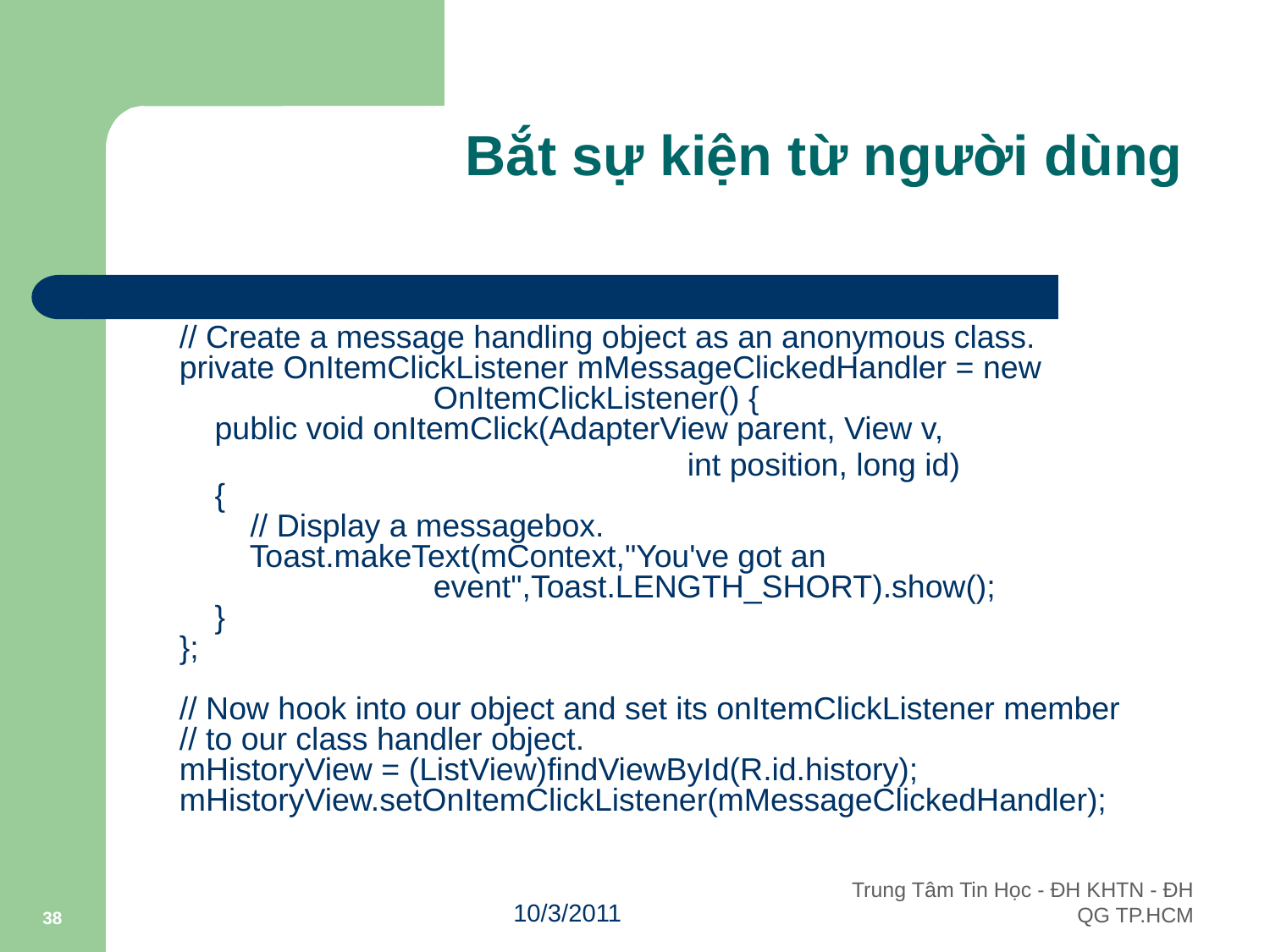

# Bắt sự kiện từ người dùng
	// Create a message handling object as an anonymous class.
private OnItemClickListener mMessageClickedHandler = new 			OnItemClickListener() {
    public void onItemClick(AdapterView parent, View v,
					int position, long id)
    {
        // Display a messagebox.
        Toast.makeText(mContext,"You've got an 				event",Toast.LENGTH_SHORT).show();
    }
};
// Now hook into our object and set its onItemClickListener member
// to our class handler object.
mHistoryView = (ListView)findViewById(R.id.history);
mHistoryView.setOnItemClickListener(mMessageClickedHandler);
38
10/3/2011
Trung Tâm Tin Học - ĐH KHTN - ĐH QG TP.HCM